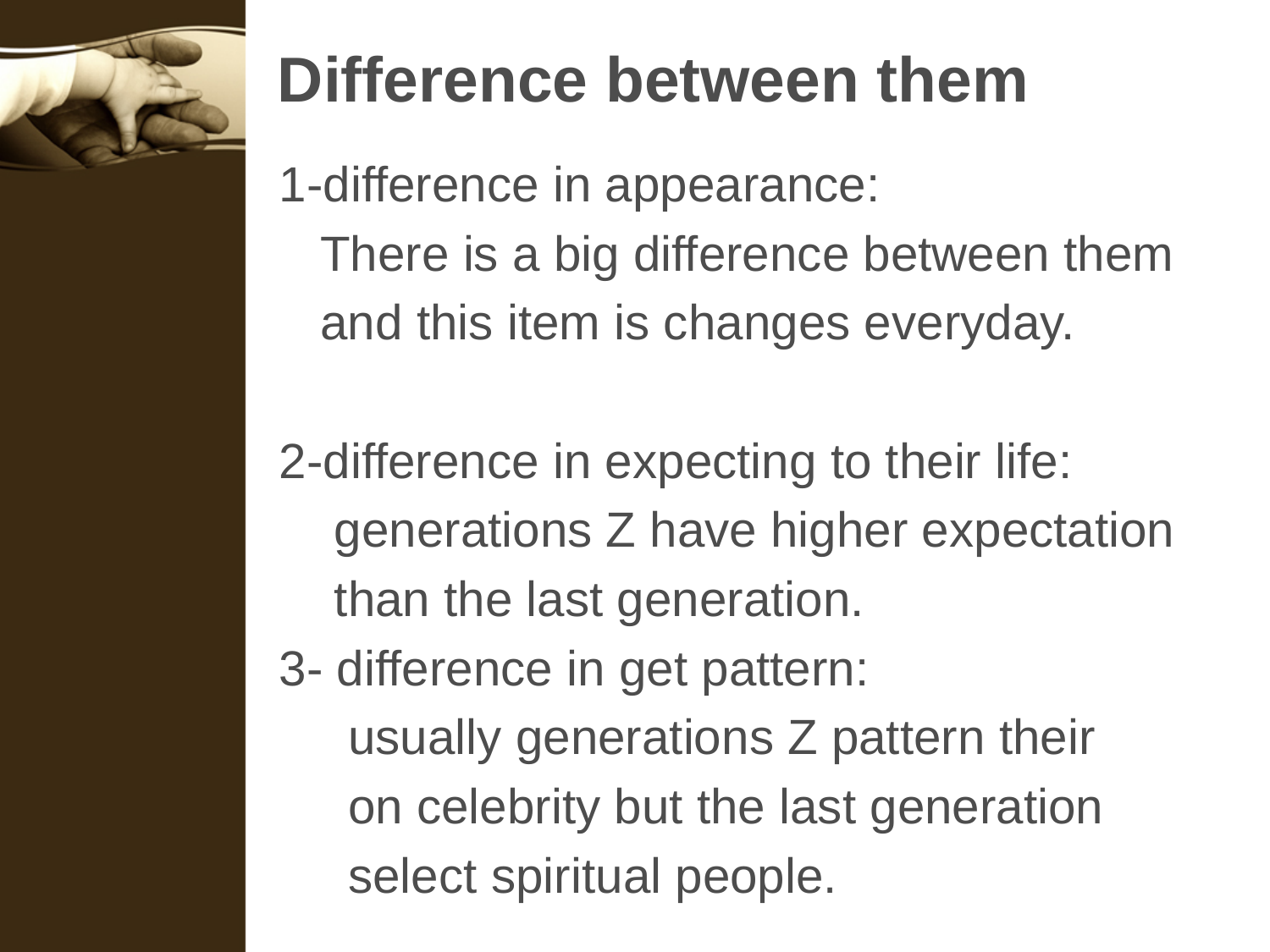

# Difference between them
1-difference in appearance:
   There is a big difference between them
   and this item is changes everyday.

2-difference in expecting to their life:
    generations Z have higher expectation
    than the last generation.
3- difference in get pattern:
     usually generations Z pattern their
     on celebrity but the last generation
     select spiritual people.